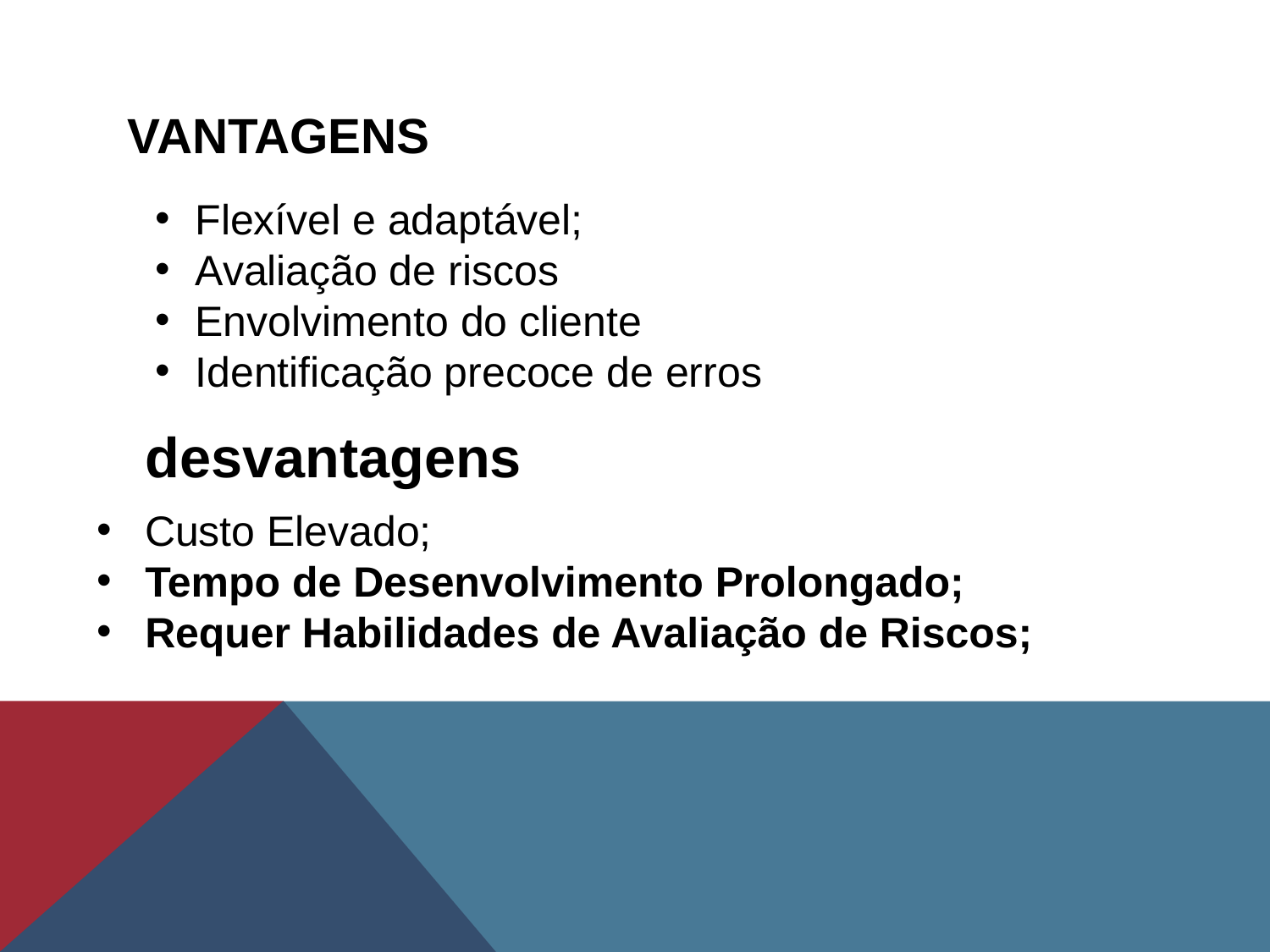

# Vantagens
Flexível e adaptável;
Avaliação de riscos
Envolvimento do cliente
Identificação precoce de erros
desvantagens
Custo Elevado;
Tempo de Desenvolvimento Prolongado;
Requer Habilidades de Avaliação de Riscos;